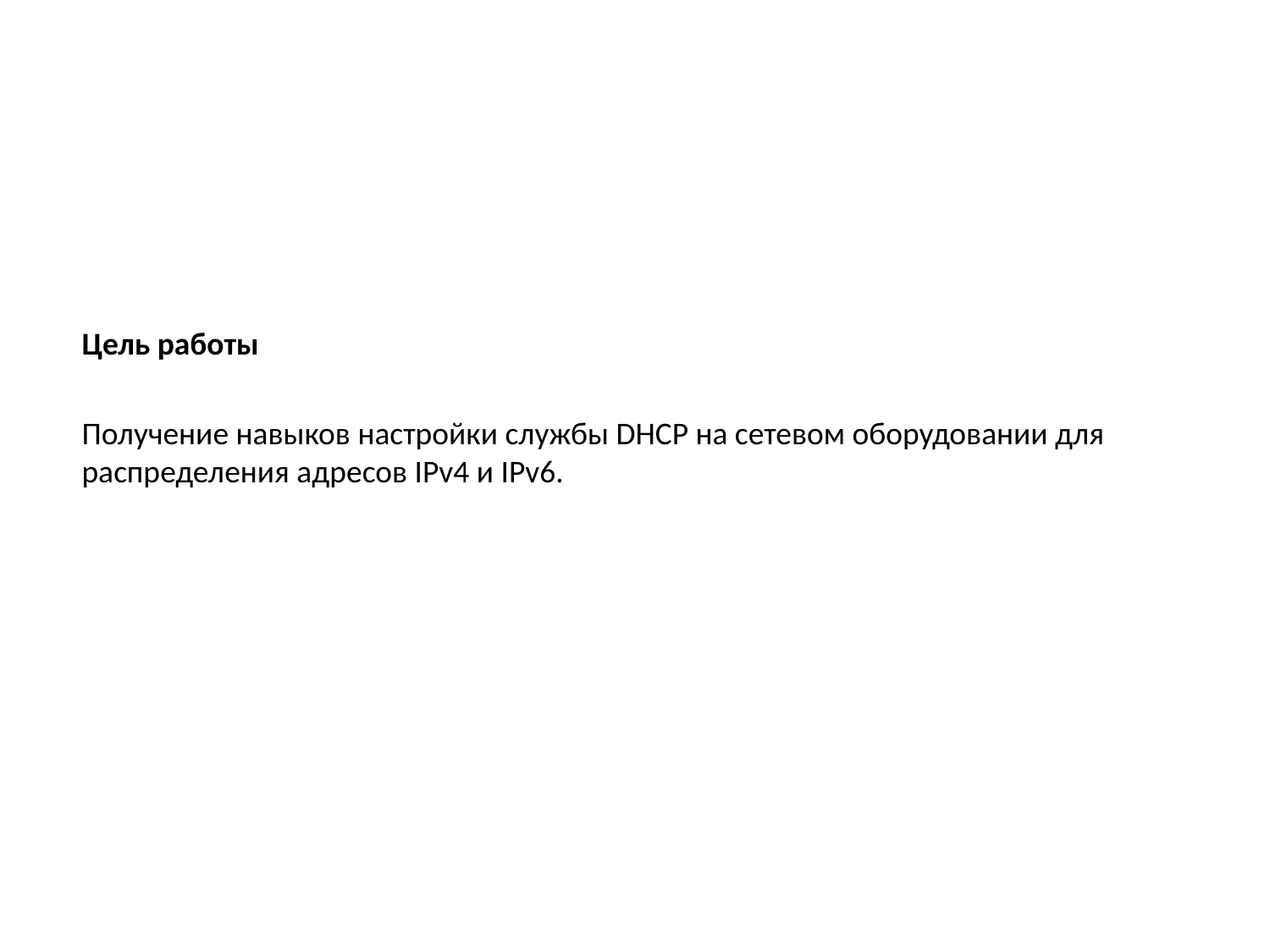

Цель работы
Получение навыков настройки службы DHCP на сетевом оборудовании для
распределения адресов IPv4 и IPv6.